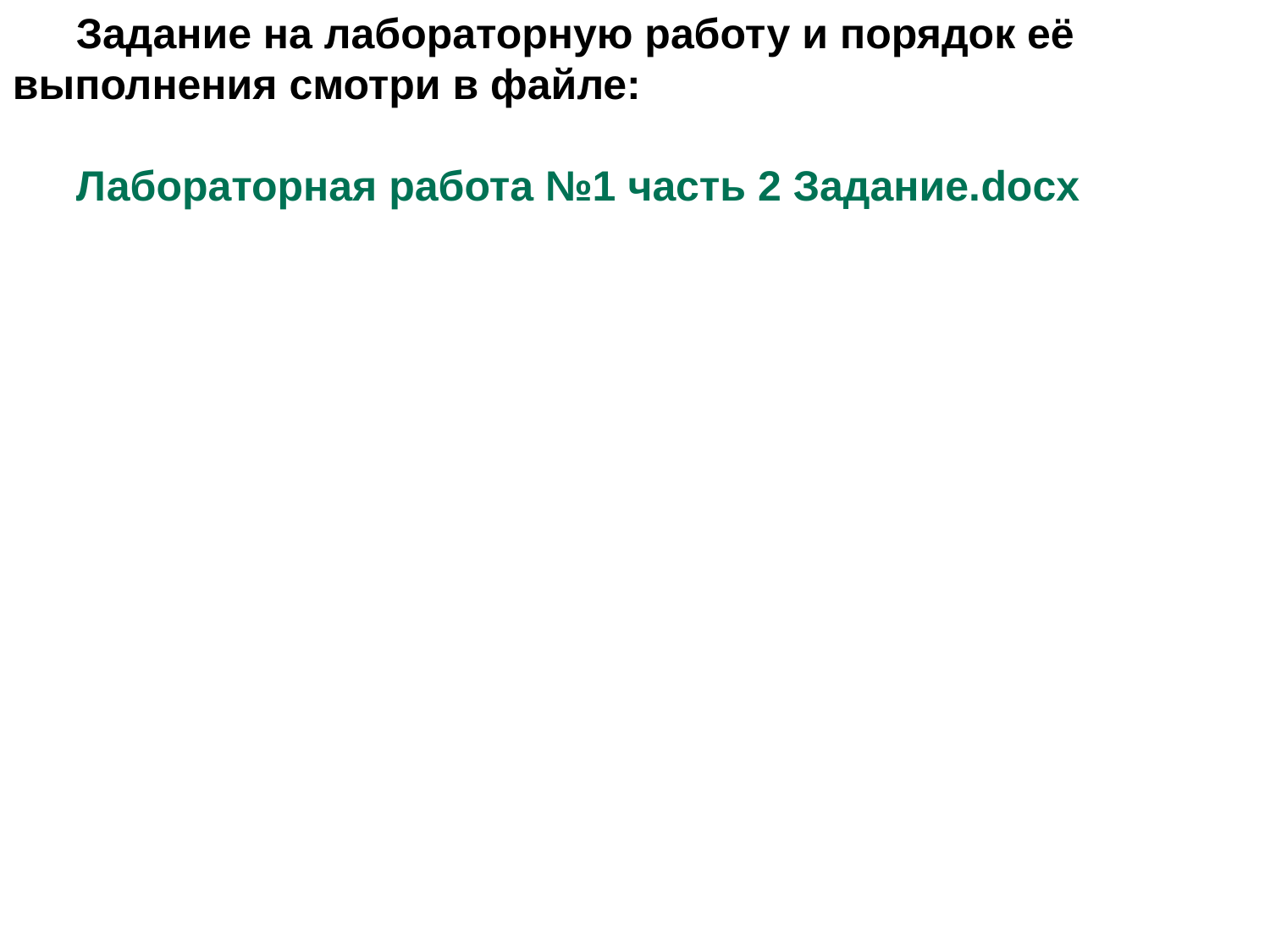

Задание на лабораторную работу и порядок её выполнения смотри в файле:

Лабораторная работа №1 часть 2 Задание.docx
окно
стека